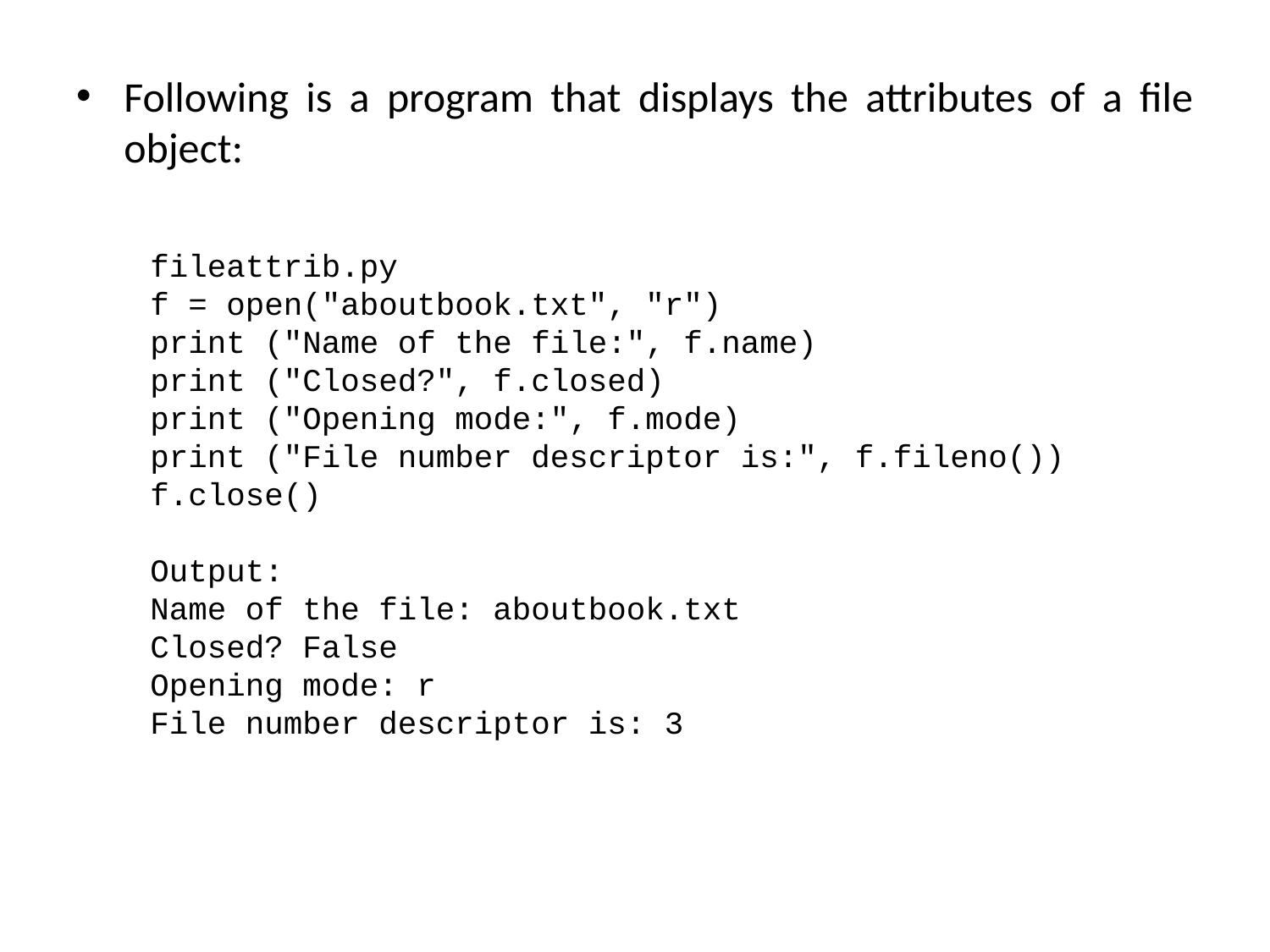

Following is a program that displays the attributes of a file object:
fileattrib.py
f = open("aboutbook.txt", "r")
print ("Name of the file:", f.name)
print ("Closed?", f.closed)
print ("Opening mode:", f.mode)
print ("File number descriptor is:", f.fileno())
f.close()

Output:
Name of the file: aboutbook.txt
Closed? False
Opening mode: r
File number descriptor is: 3